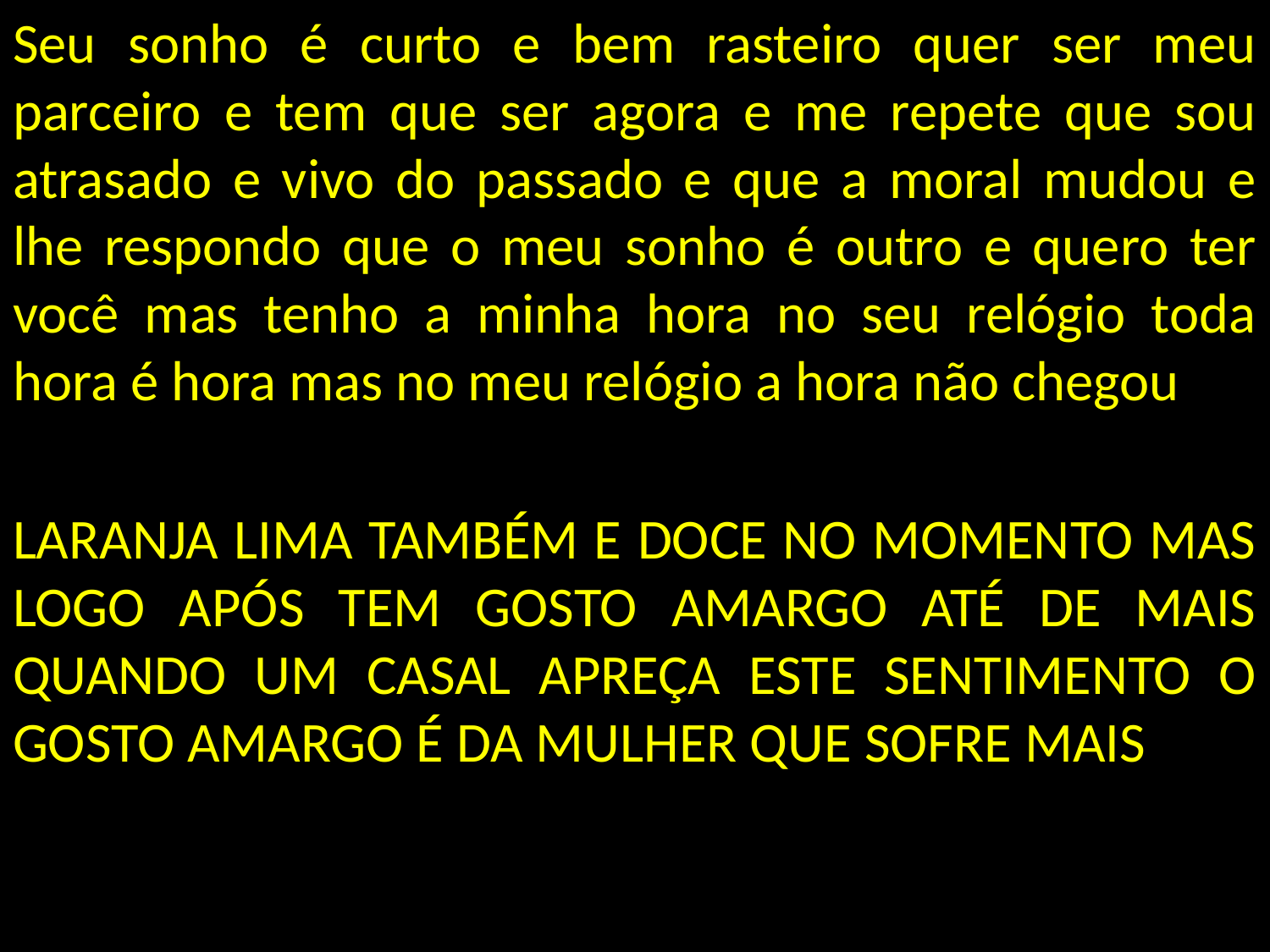

Seu sonho é curto e bem rasteiro quer ser meu parceiro e tem que ser agora e me repete que sou atrasado e vivo do passado e que a moral mudou e lhe respondo que o meu sonho é outro e quero ter você mas tenho a minha hora no seu relógio toda hora é hora mas no meu relógio a hora não chegou

LARANJA LIMA TAMBÉM E DOCE NO MOMENTO MAS LOGO APÓS TEM GOSTO AMARGO ATÉ DE MAIS QUANDO UM CASAL APREÇA ESTE SENTIMENTO O GOSTO AMARGO É DA MULHER QUE SOFRE MAIS